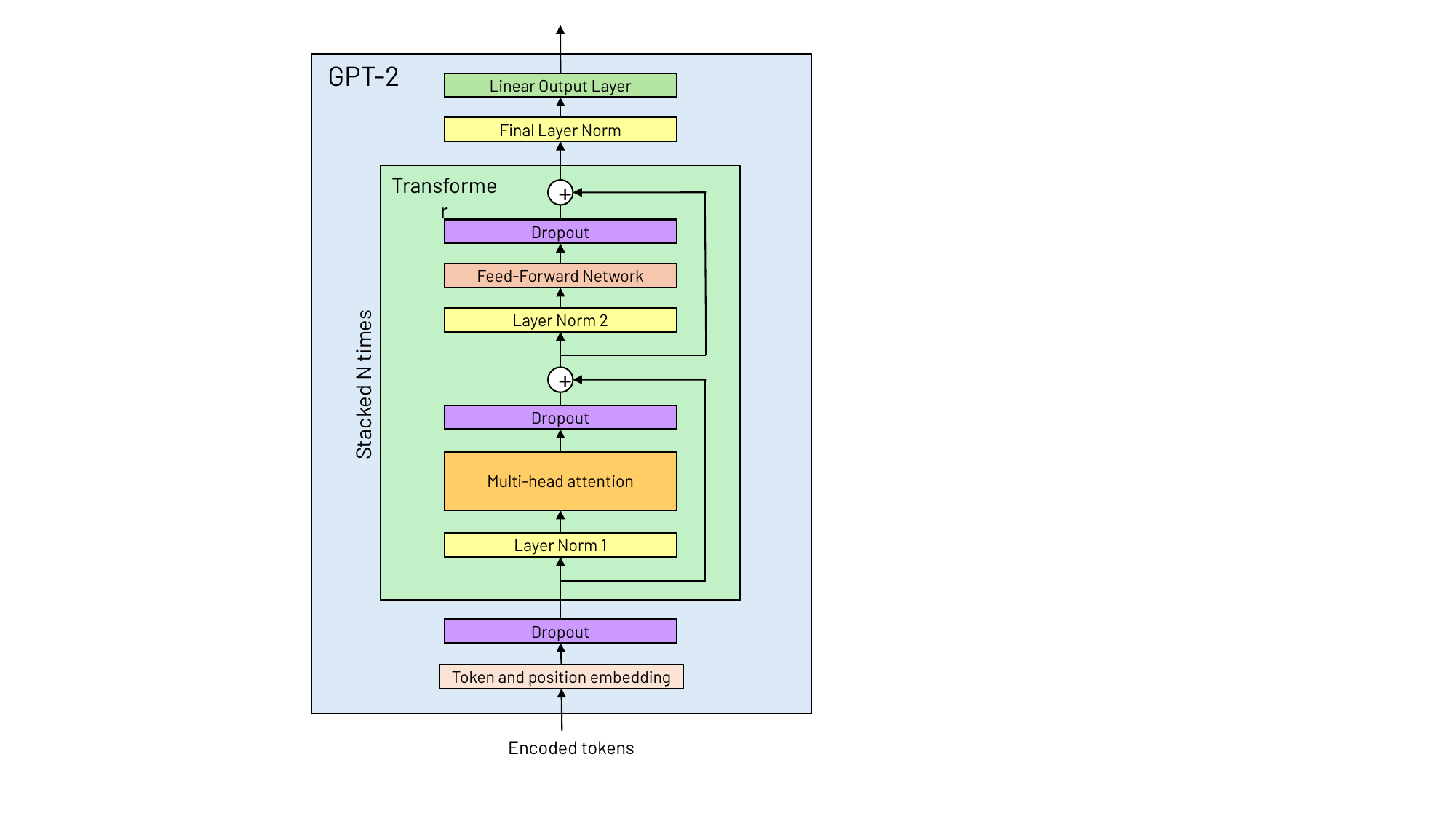

GPT-2
Linear Output Layer
Final Layer Norm

Transformer
+
Dropout
Feed-Forward Network
Layer Norm 2
Stacked N times
+
Dropout
Multi-head attention
Layer Norm 1
Dropout
Token and position embedding
Encoded tokens